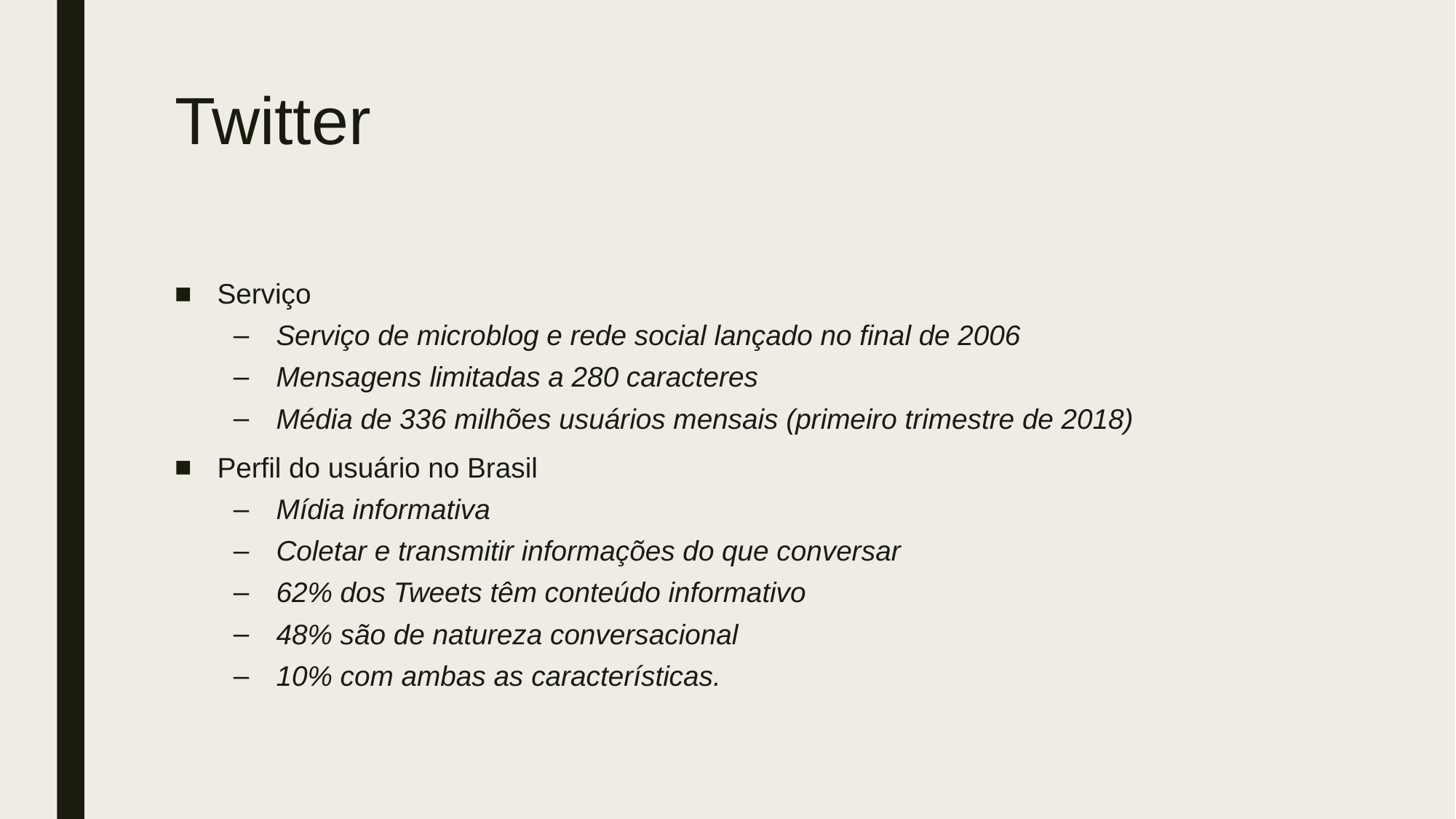

# Twitter
Serviço
Serviço de microblog e rede social lançado no final de 2006
Mensagens limitadas a 280 caracteres
Média de 336 milhões usuários mensais (primeiro trimestre de 2018)
Perfil do usuário no Brasil
Mídia informativa
Coletar e transmitir informações do que conversar
62% dos Tweets têm conteúdo informativo
48% são de natureza conversacional
10% com ambas as características.